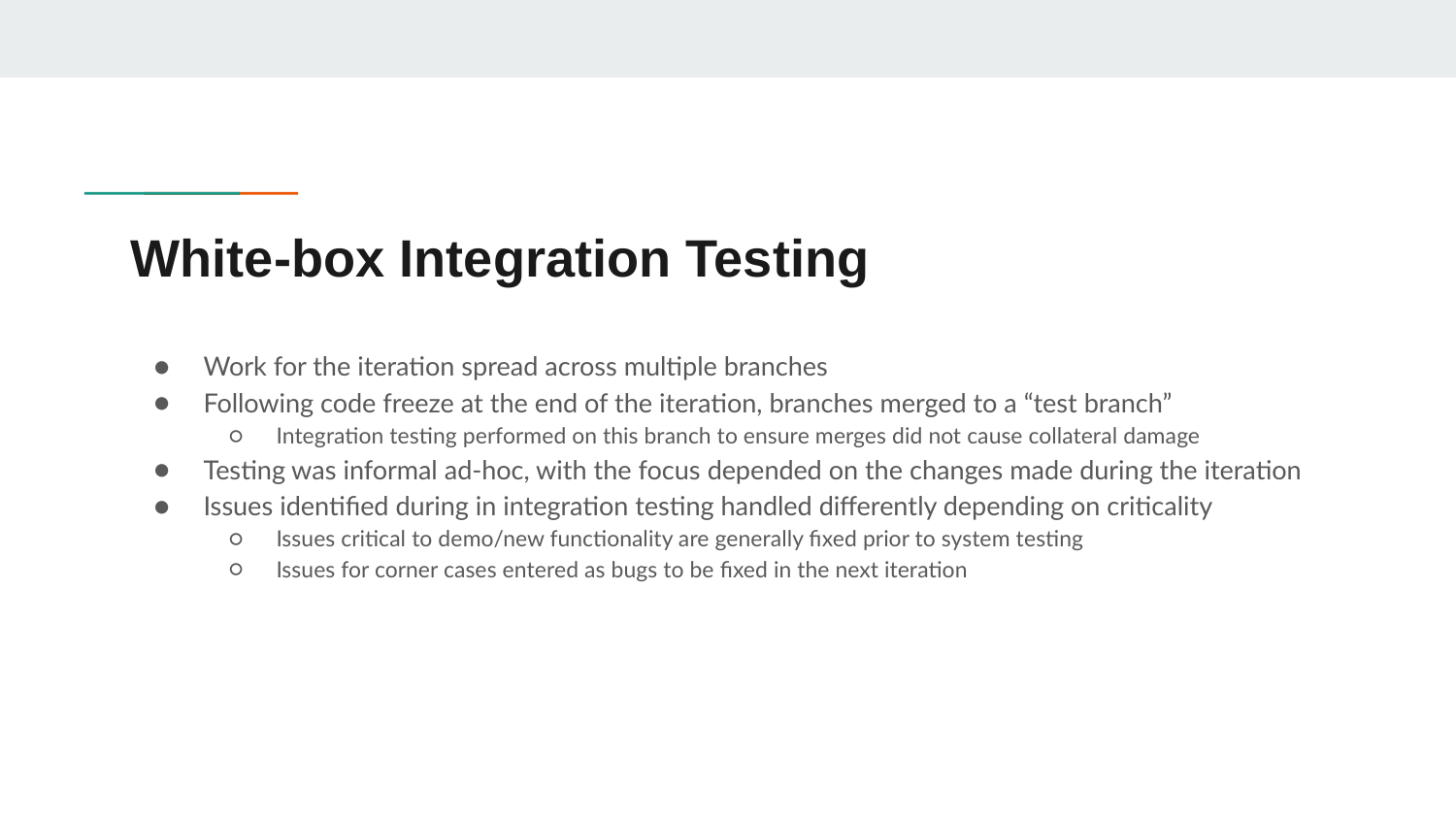

# White-box Integration Testing
Work for the iteration spread across multiple branches
Following code freeze at the end of the iteration, branches merged to a “test branch”
Integration testing performed on this branch to ensure merges did not cause collateral damage
Testing was informal ad-hoc, with the focus depended on the changes made during the iteration
Issues identified during in integration testing handled differently depending on criticality
Issues critical to demo/new functionality are generally fixed prior to system testing
Issues for corner cases entered as bugs to be fixed in the next iteration